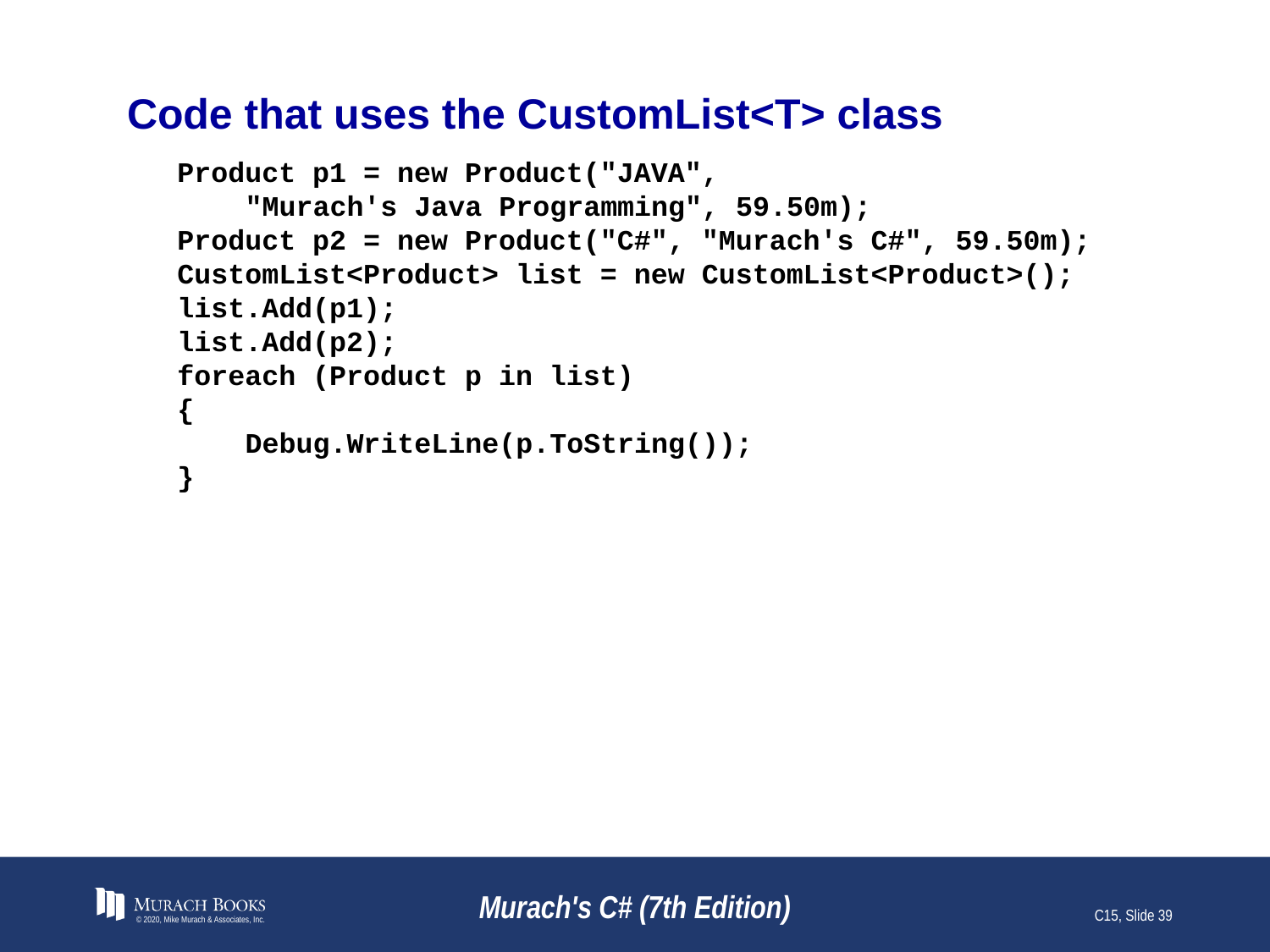

# Code that uses the CustomList<T> class
Product p1 = new Product("JAVA",
    "Murach's Java Programming", 59.50m);
Product p2 = new Product("C#", "Murach's C#", 59.50m);
CustomList<Product> list = new CustomList<Product>();
list.Add(p1);
list.Add(p2);
foreach (Product p in list)
{
    Debug.WriteLine(p.ToString());
}

© 2020, Mike Murach & Associates, Inc.
Murach's C# (7th Edition)

C15, Slide 39